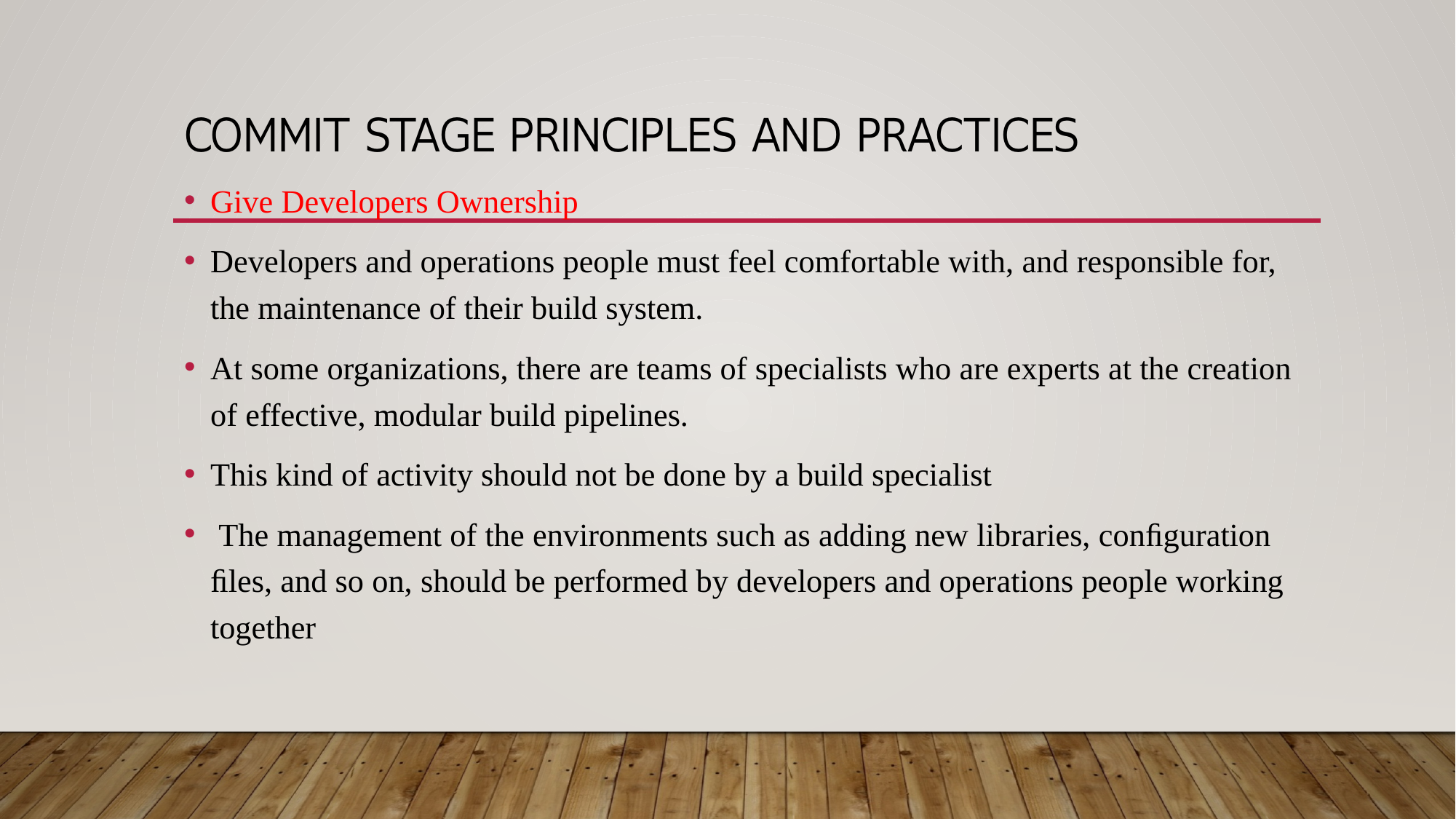

# Commit stage principles and practices
Give Developers Ownership
Developers and operations people must feel comfortable with, and responsible for, the maintenance of their build system.
At some organizations, there are teams of specialists who are experts at the creation of effective, modular build pipelines.
This kind of activity should not be done by a build specialist
 The management of the environments such as adding new libraries, conﬁguration ﬁles, and so on, should be performed by developers and operations people working together